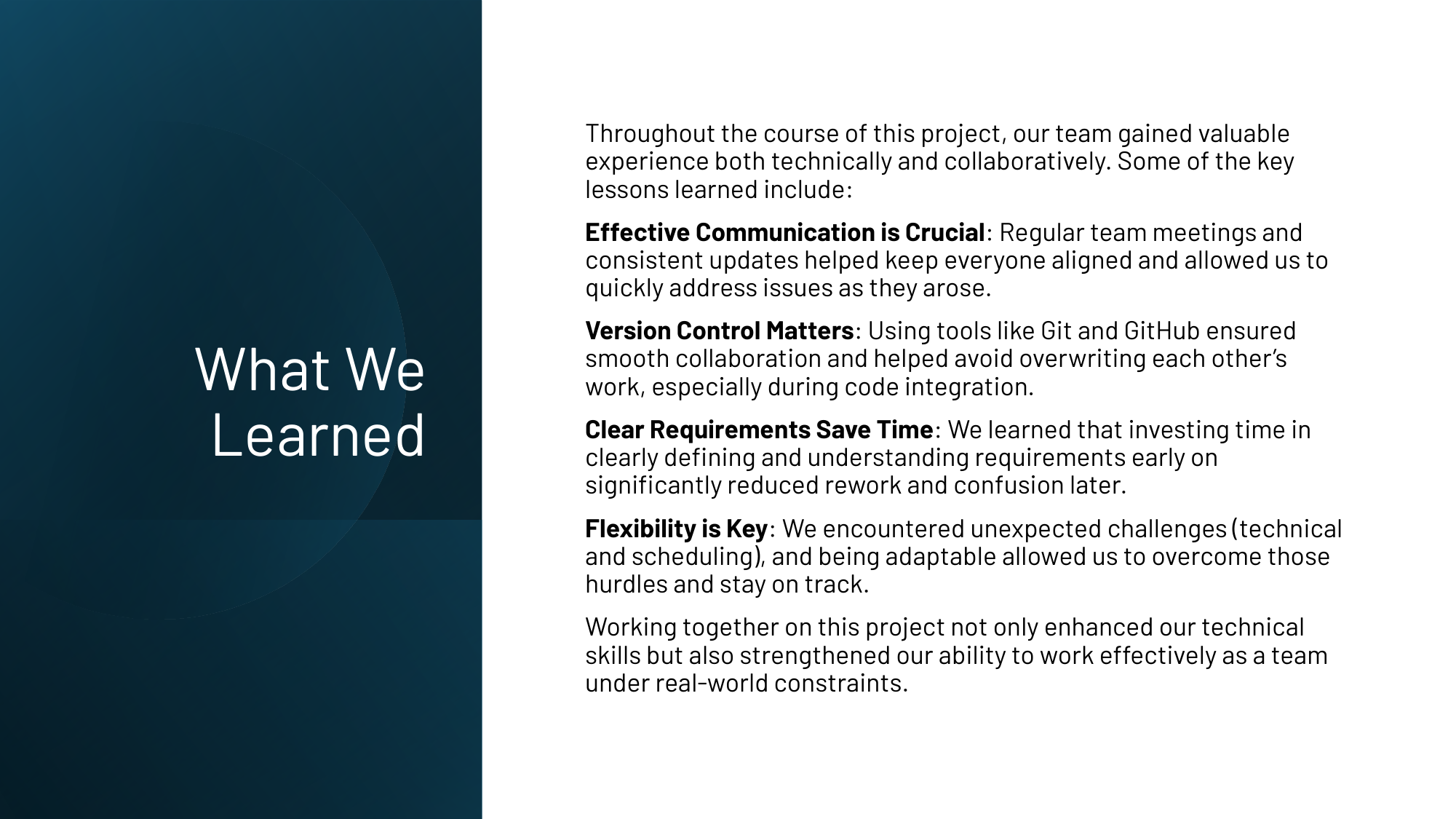

# What We Learned
Throughout the course of this project, our team gained valuable experience both technically and collaboratively. Some of the key lessons learned include:
Effective Communication is Crucial: Regular team meetings and consistent updates helped keep everyone aligned and allowed us to quickly address issues as they arose.
Version Control Matters: Using tools like Git and GitHub ensured smooth collaboration and helped avoid overwriting each other’s work, especially during code integration.
Clear Requirements Save Time: We learned that investing time in clearly defining and understanding requirements early on significantly reduced rework and confusion later.
Flexibility is Key: We encountered unexpected challenges (technical and scheduling), and being adaptable allowed us to overcome those hurdles and stay on track.
Working together on this project not only enhanced our technical skills but also strengthened our ability to work effectively as a team under real-world constraints.